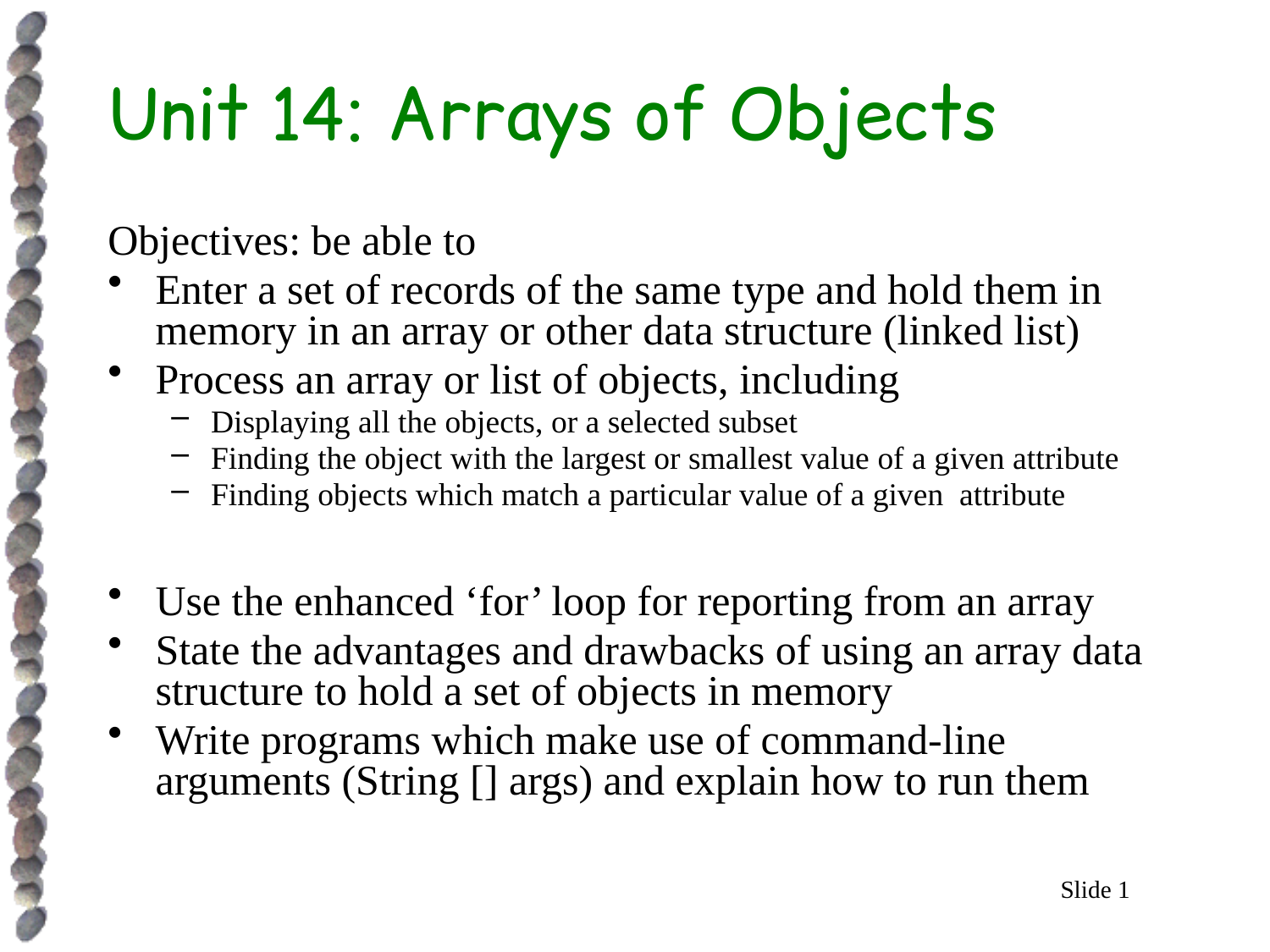

# Unit 14: Arrays of Objects
Objectives: be able to
Enter a set of records of the same type and hold them in memory in an array or other data structure (linked list)
Process an array or list of objects, including
Displaying all the objects, or a selected subset
Finding the object with the largest or smallest value of a given attribute
Finding objects which match a particular value of a given  attribute

Use the enhanced ‘for’ loop for reporting from an array
State the advantages and drawbacks of using an array data structure to hold a set of objects in memory
Write programs which make use of command-line arguments (String [] args) and explain how to run them

Slide 1